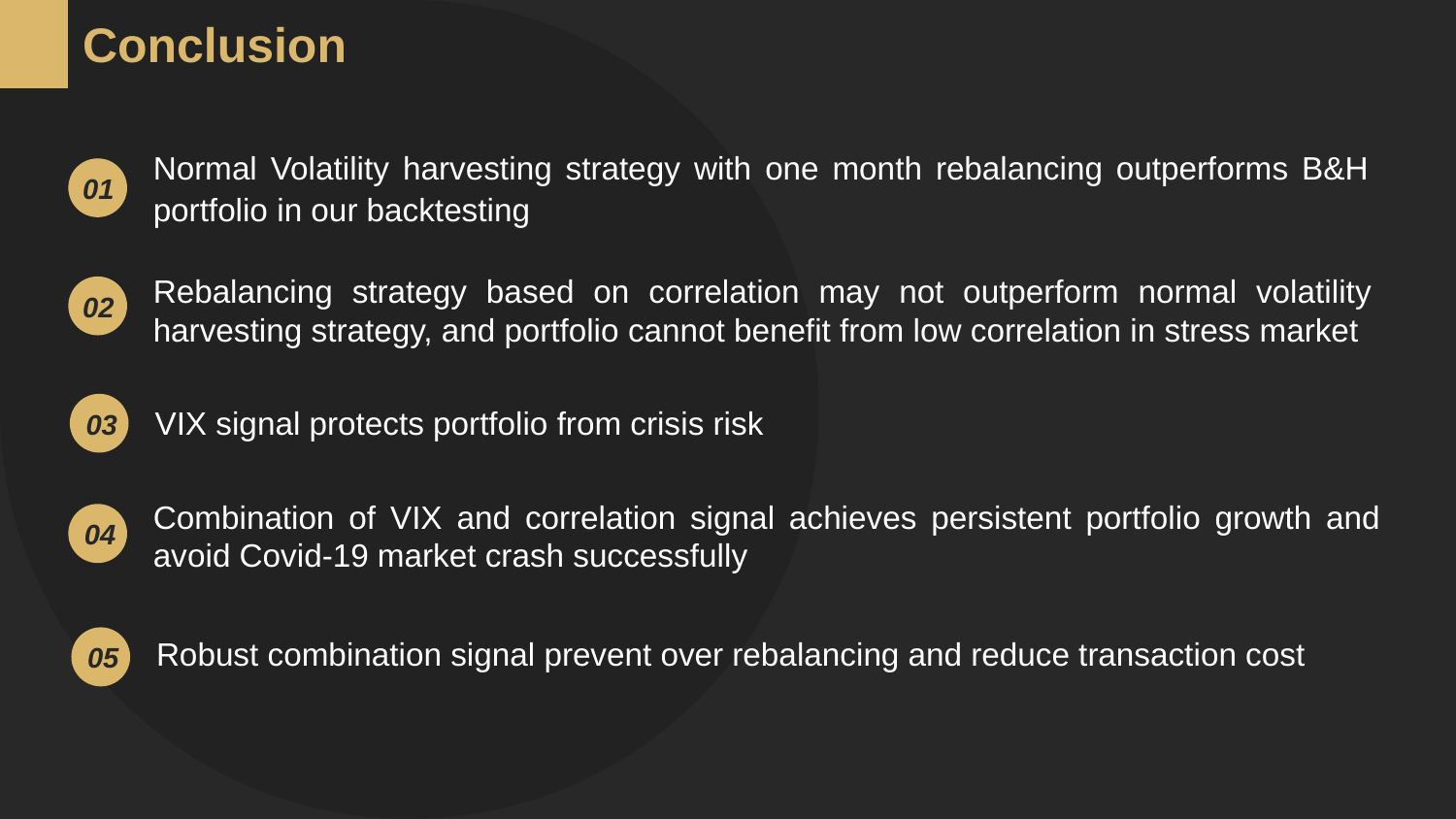

Conclusion
Normal Volatility harvesting strategy with one month rebalancing outperforms B&H portfolio in our backtesting

01
Rebalancing strategy based on correlation may not outperform normal volatility harvesting strategy, and portfolio cannot benefit from low correlation in stress market

02

03
VIX signal protects portfolio from crisis risk
Combination of VIX and correlation signal achieves persistent portfolio growth and avoid Covid-19 market crash successfully

04
Robust combination signal prevent over rebalancing and reduce transaction cost

05